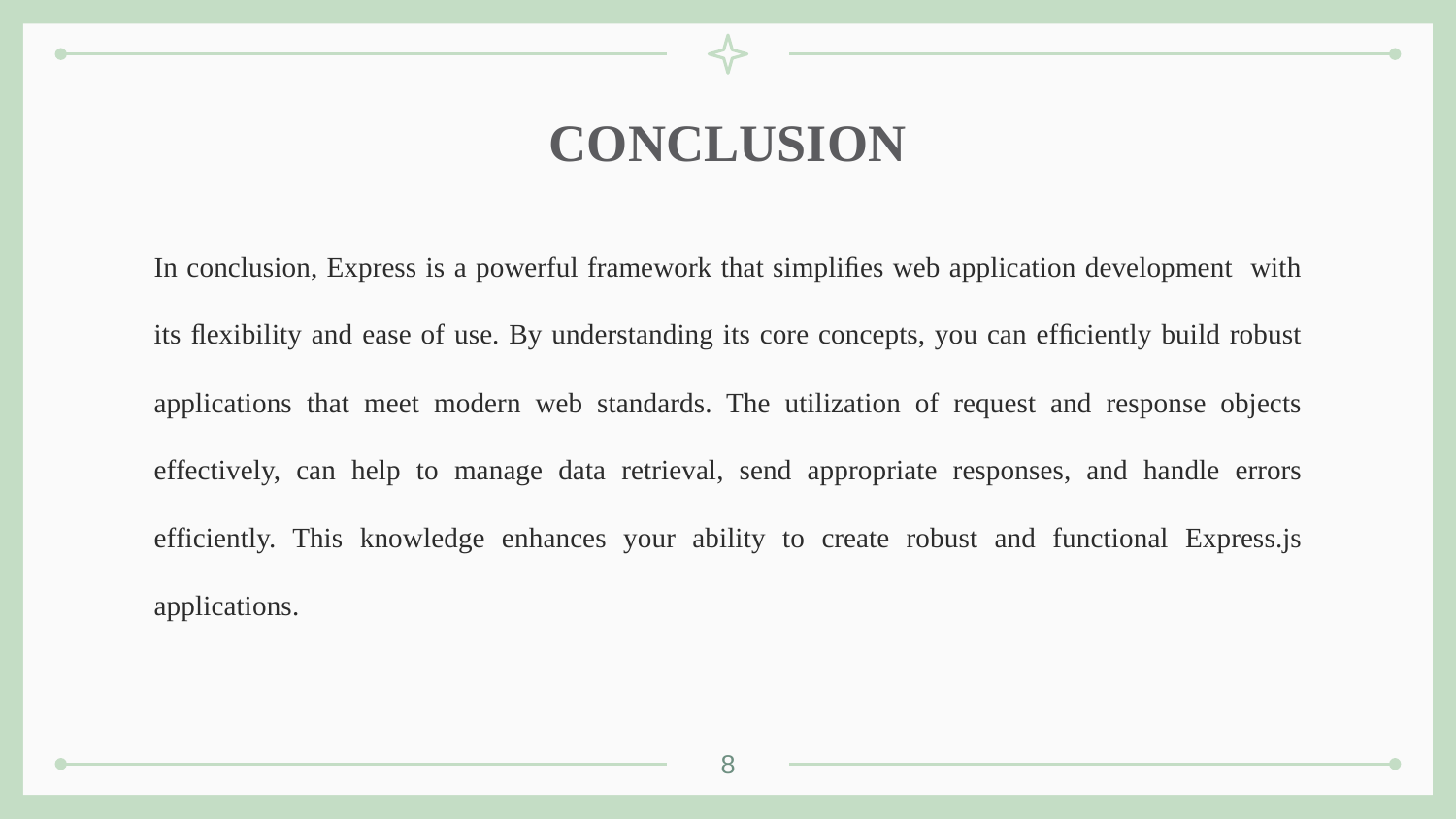

# CONCLUSION
In conclusion, Express is a powerful framework that simpliﬁes web application development  with its ﬂexibility and ease of use. By understanding its core concepts, you can efﬁciently build robust applications that meet modern web standards. The utilization of request and response objects effectively, can help to manage data retrieval, send appropriate responses, and handle errors efficiently. This knowledge enhances your ability to create robust and functional Express.js applications.

8